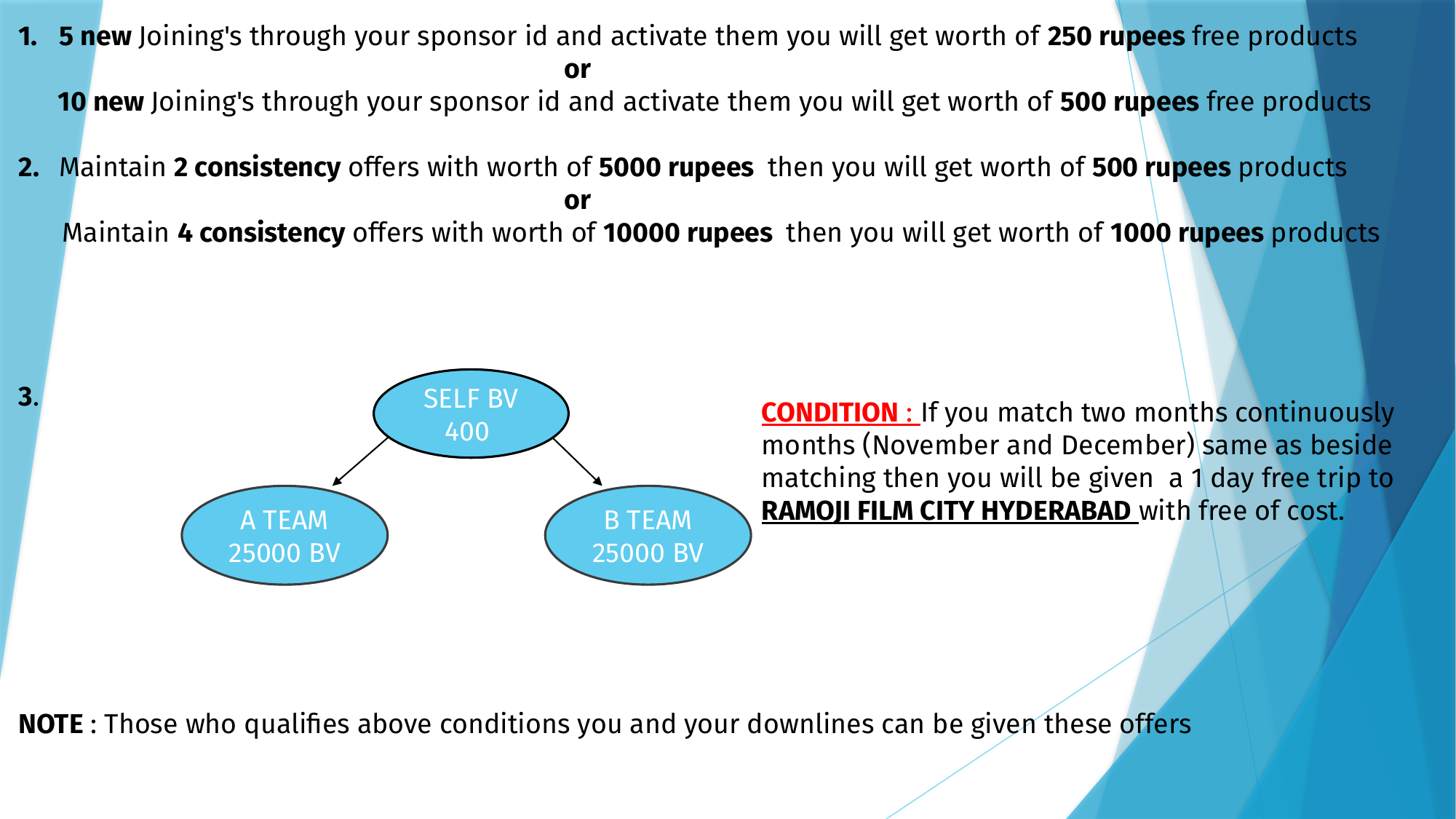

5 new Joining's through your sponsor id and activate them you will get worth of 250 rupees free products
					or
      10 new Joining's through your sponsor id and activate them you will get worth of 500 rupees free products

2.   Maintain 2 consistency offers with worth of 5000 rupees  then you will get worth of 500 rupees products
					or
      Maintain 4 consistency offers with worth of 10000 rupees  then you will get worth of 1000 rupees products

3.

NOTE : Those who qualifies above conditions you and your downlines can be given these offers

SELF BV
400
CONDITION : If you match two months continuously months (November and December) same as beside matching then you will be given  a 1 day free trip to RAMOJI FILM CITY HYDERABAD with free of cost.

B TEAM 25000 BV
A TEAM 25000 BV